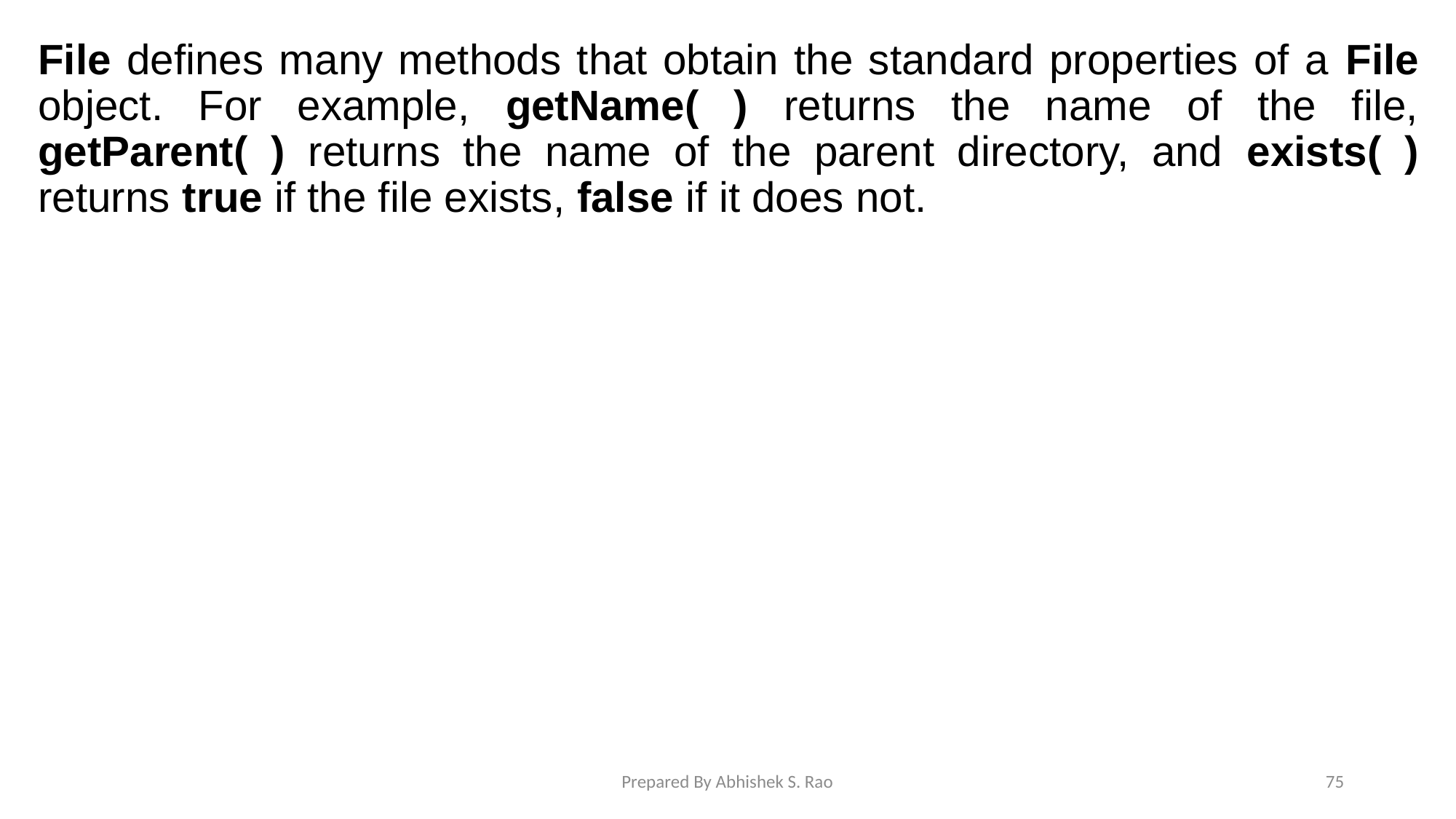

File defines many methods that obtain the standard properties of a File object. For example, getName( ) returns the name of the file, getParent( ) returns the name of the parent directory, and exists( ) returns true if the file exists, false if it does not.
Prepared By Abhishek S. Rao
75